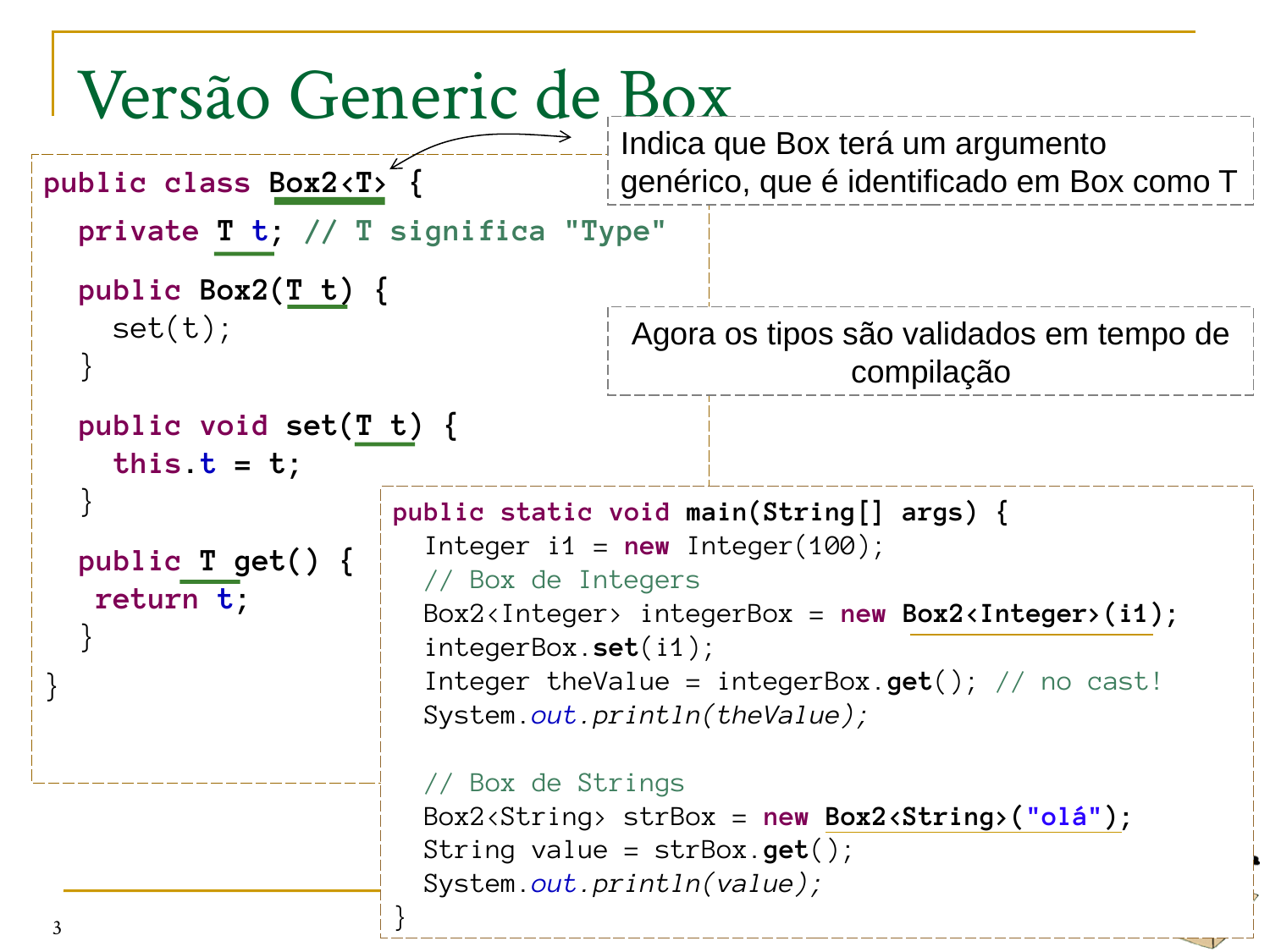

# Versão Generic de Box
Indica que Box terá um argumento genérico, que é identificado em Box como T

public class Box2<T> {
  private T t; // T significa "Type"
  public Box2(T t) {
    set(t);
  }
  public void set(T t) {
    this.t = t;
  }
  public T get() {
   return t;
  }
}

Agora os tipos são validados em tempo de compilação

public static void main(String[] args) {
  Integer i1 = new Integer(100);
  // Box de Integers
  Box2<Integer> integerBox = new Box2<Integer>(i1);
  integerBox.set(i1);
  Integer theValue = integerBox.get(); // no cast!
  System.out.println(theValue);

  // Box de Strings
  Box2<String> strBox = new Box2<String>("olá");
  String value = strBox.get();
  System.out.println(value);
}

MoP 12 - Generics